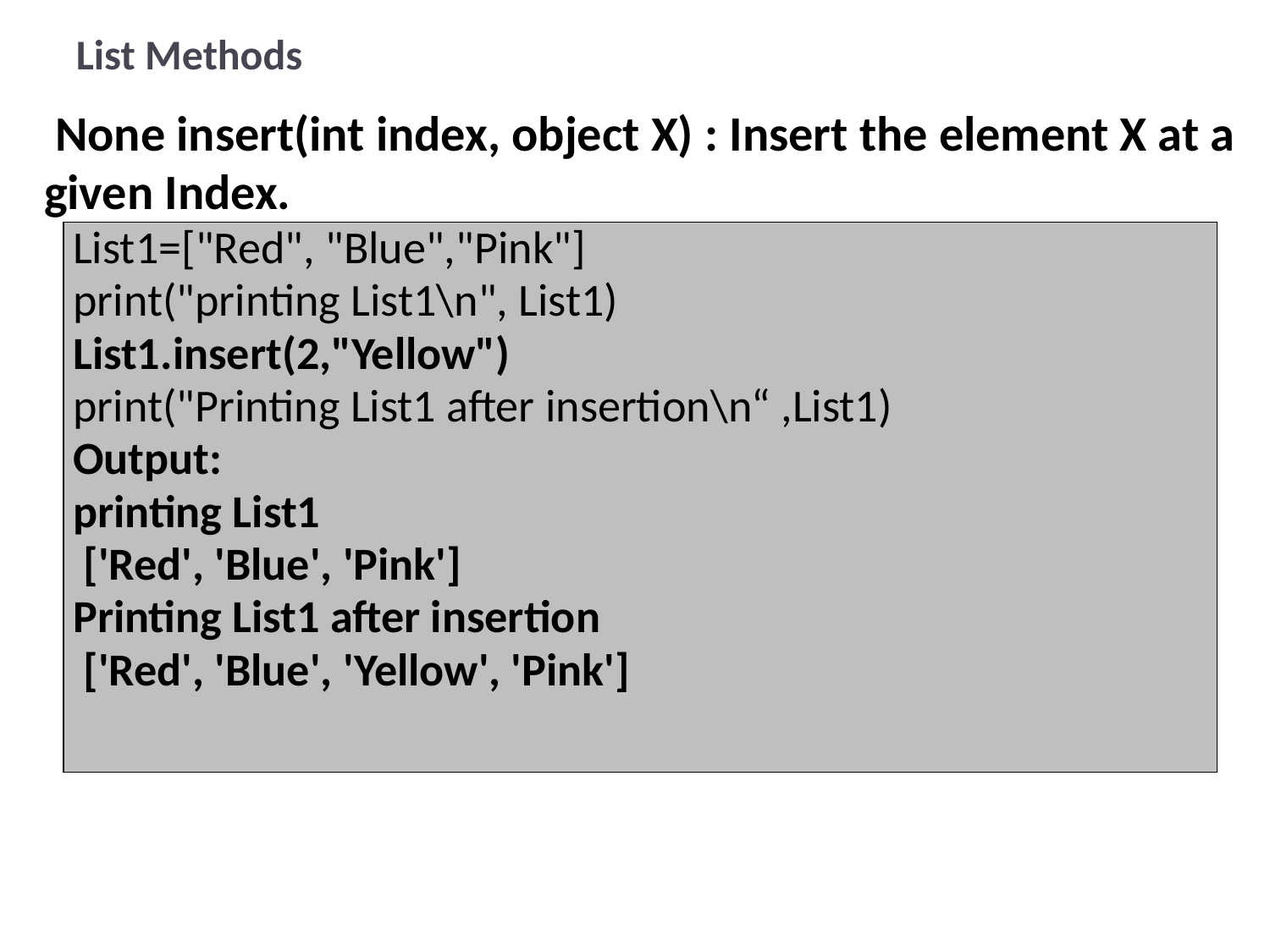

# List Methods
 None insert(int index, object X) : Insert the element X at a given Index.

| List1=["Red", "Blue","Pink"] print("printing List1\n", List1) List1.insert(2,"Yellow") print("Printing List1 after insertion\n“ ,List1) Output: printing List1 ['Red', 'Blue', 'Pink'] Printing List1 after insertion ['Red', 'Blue', 'Yellow', 'Pink'] |
| --- |